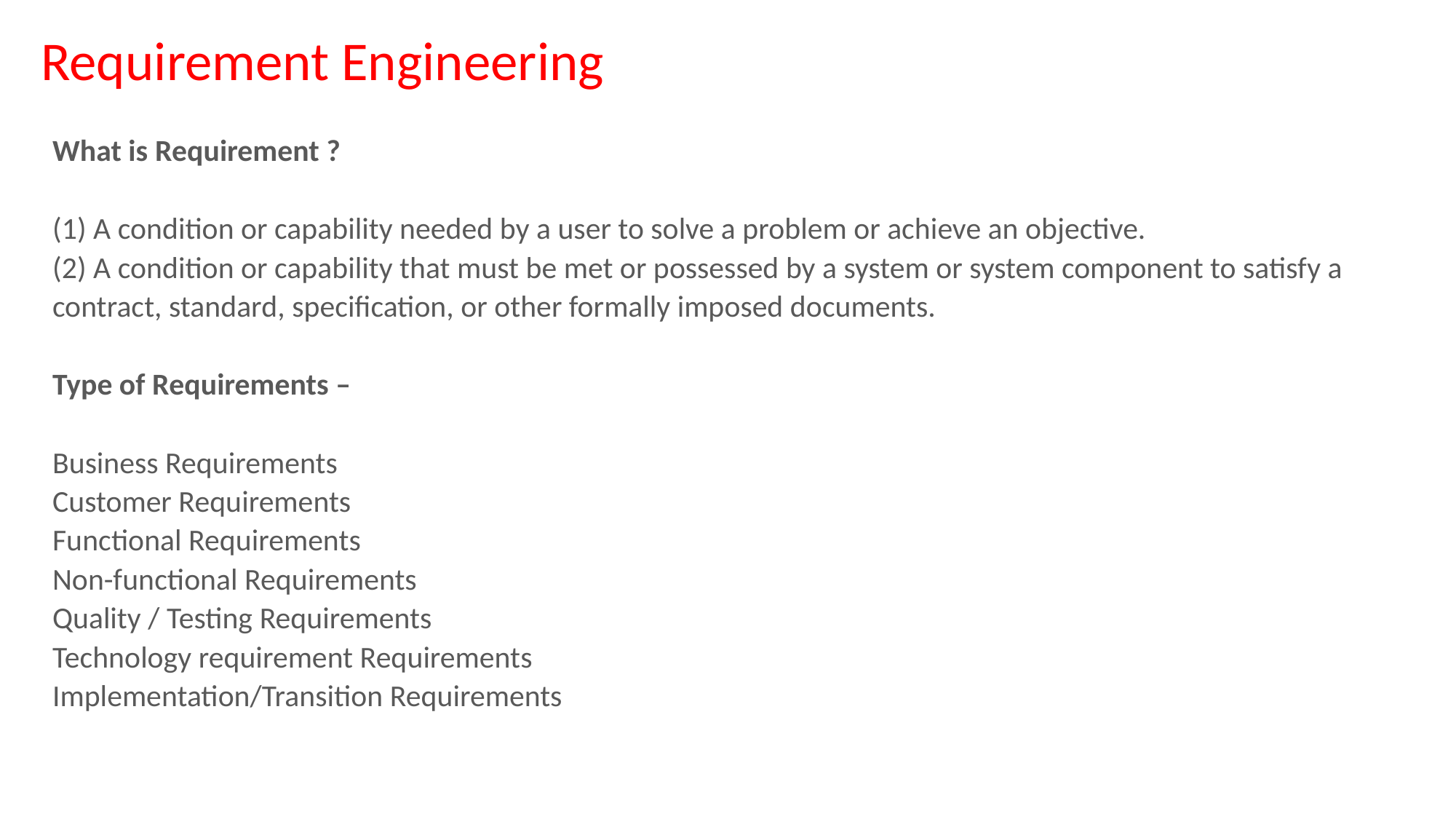

Requirement Engineering
# What is Requirement ? (1) A condition or capability needed by a user to solve a problem or achieve an objective. (2) A condition or capability that must be met or possessed by a system or system component to satisfy a contract, standard, specification, or other formally imposed documents. Type of Requirements – Business Requirements Customer Requirements Functional Requirements Non-functional Requirements Quality / Testing Requirements Technology requirement Requirements Implementation/Transition Requirements